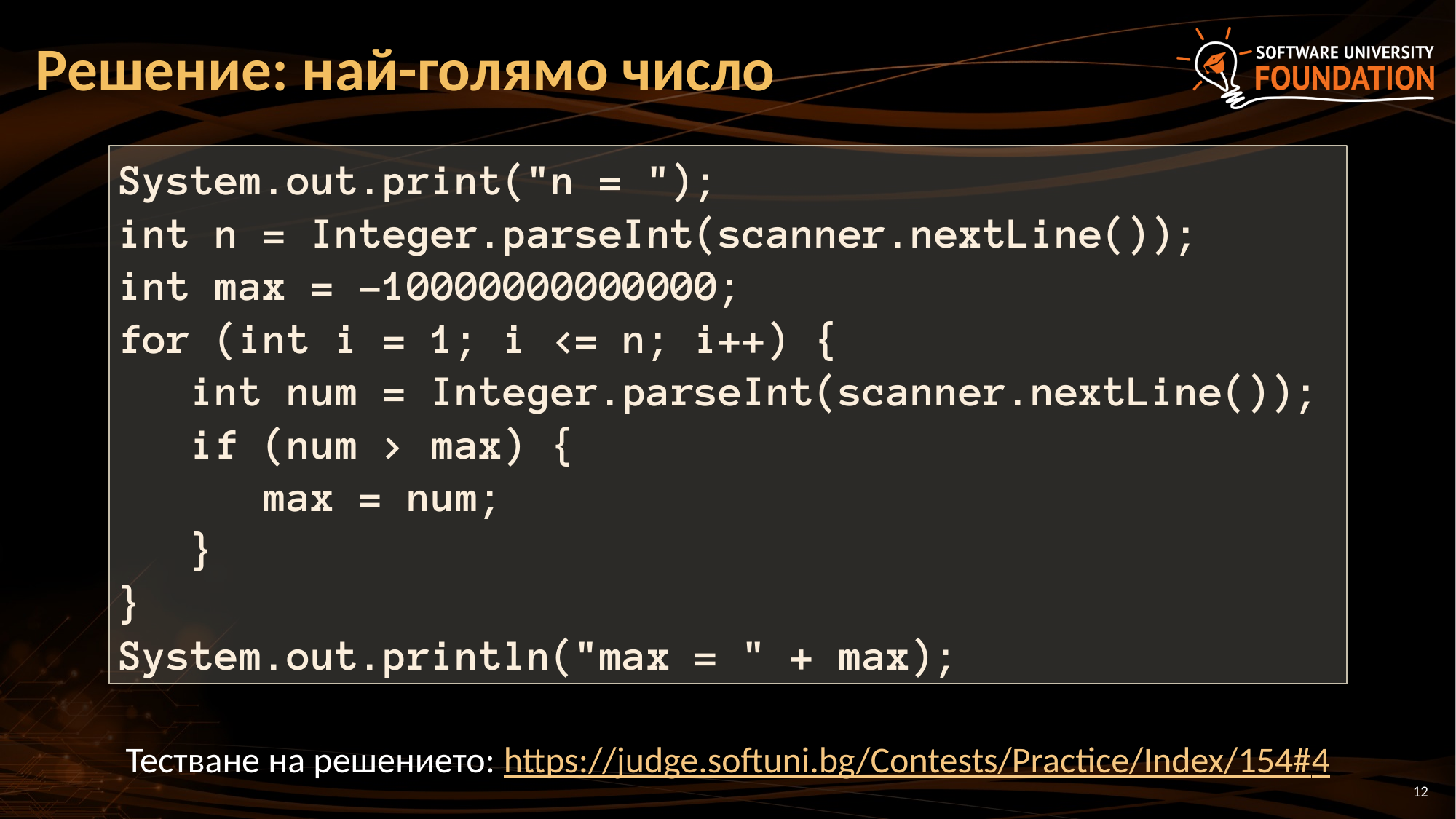

# Решение: най-голямо число
System.out.print("n = ");
int n = Integer.parseInt(scanner.nextLine());
int max = -10000000000000;
for (int i = 1; i <= n; i++) {
   int num = Integer.parseInt(scanner.nextLine());
   if (num > max) {
      max = num;
   }
}
System.out.println("max = " + max);
Тестване на решението: https://judge.softuni.bg/Contests/Practice/Index/154#4
12